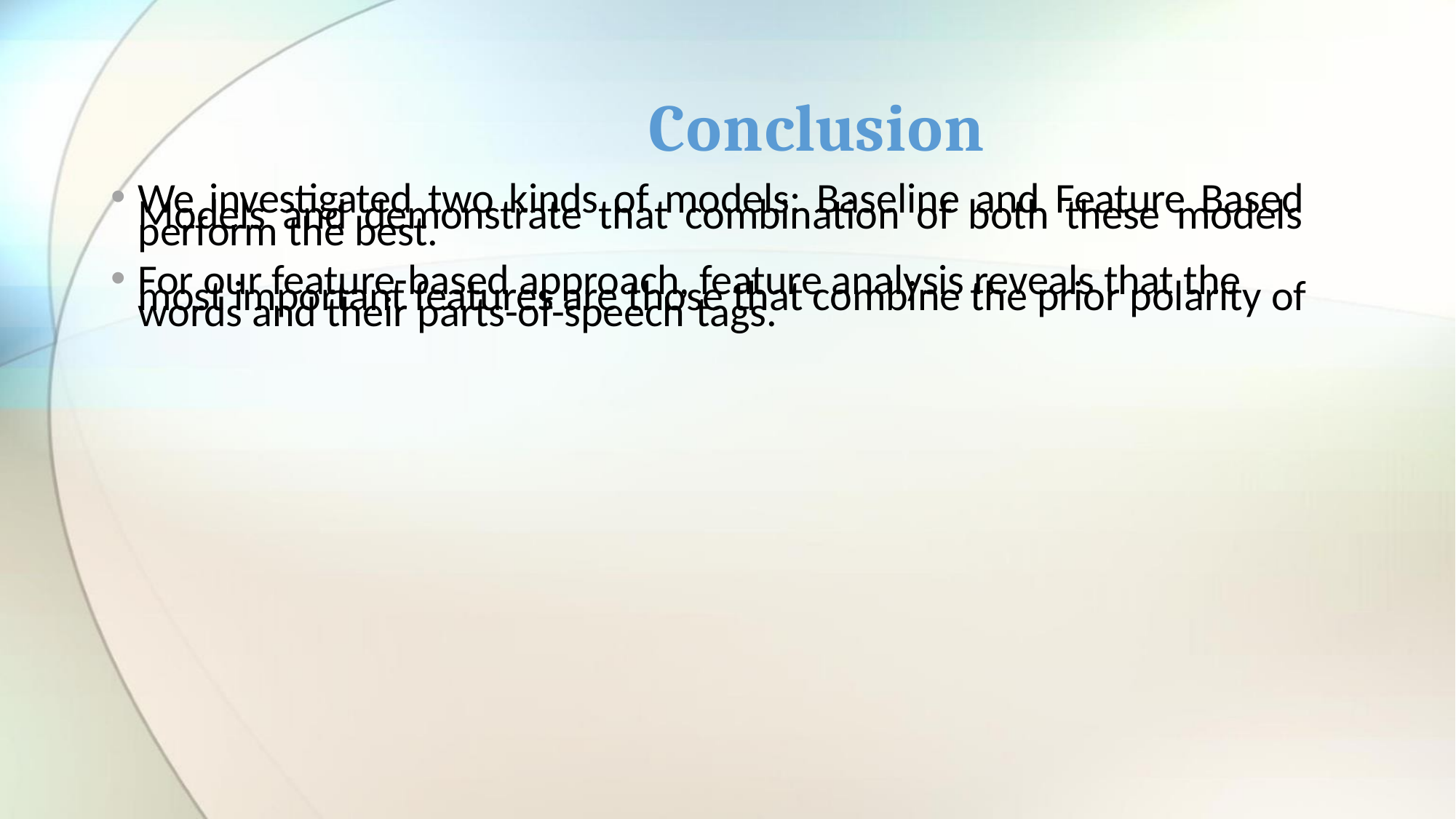

Conclusion
We investigated two kinds of models: Baseline and Feature Based  Models and demonstrate that combination of both these models  perform the best.

For our feature-based approach, feature analysis reveals that the  most important features are those that combine the prior polarity of  words and their parts-of-speech tags.